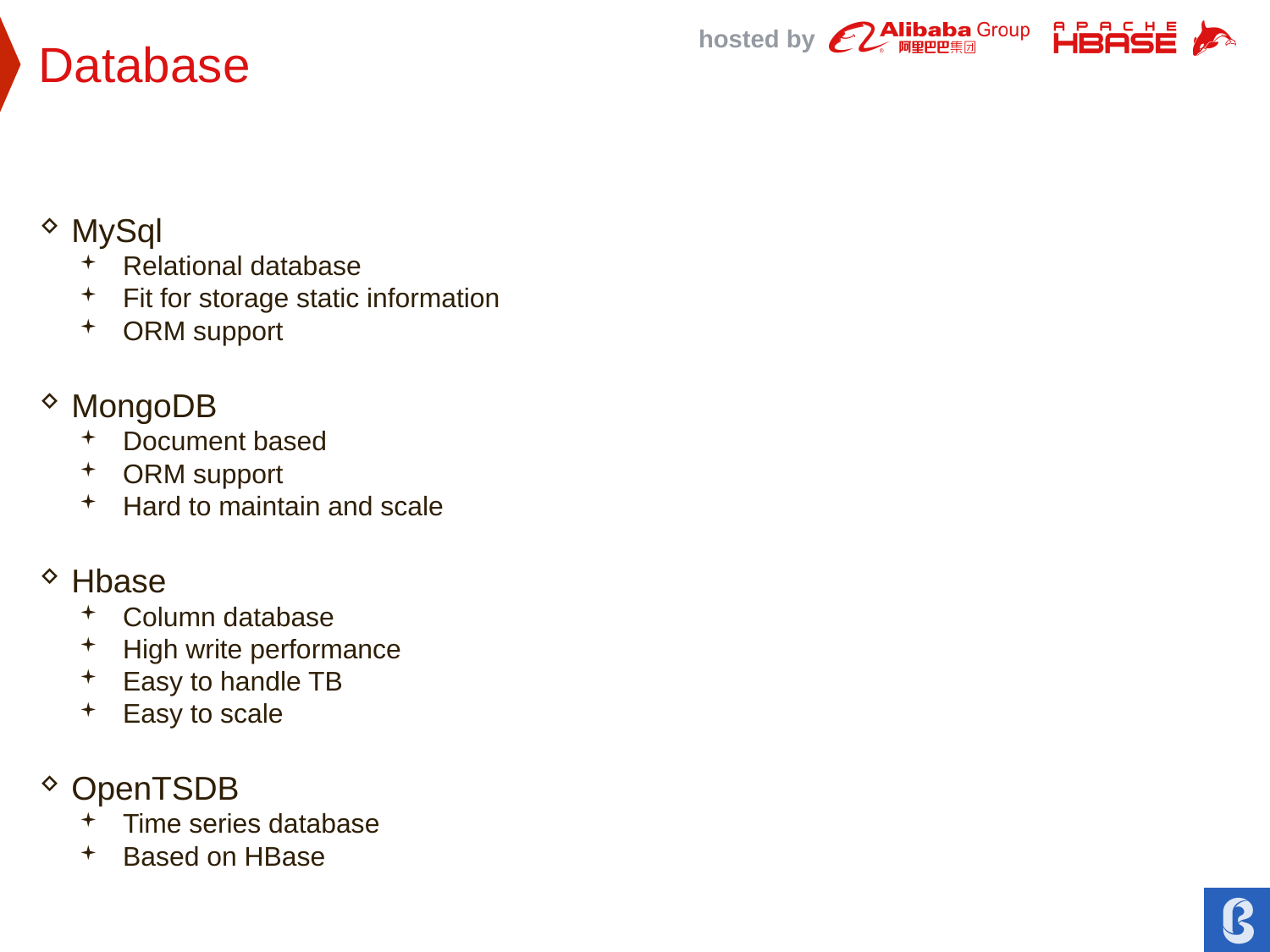

Database

MySql
Relational database
Fit for storage static information
ORM support
MongoDB
Document based
ORM support
Hard to maintain and scale
Hbase
Column database
High write performance
Easy to handle TB
Easy to scale
OpenTSDB
Time series database
Based on HBase